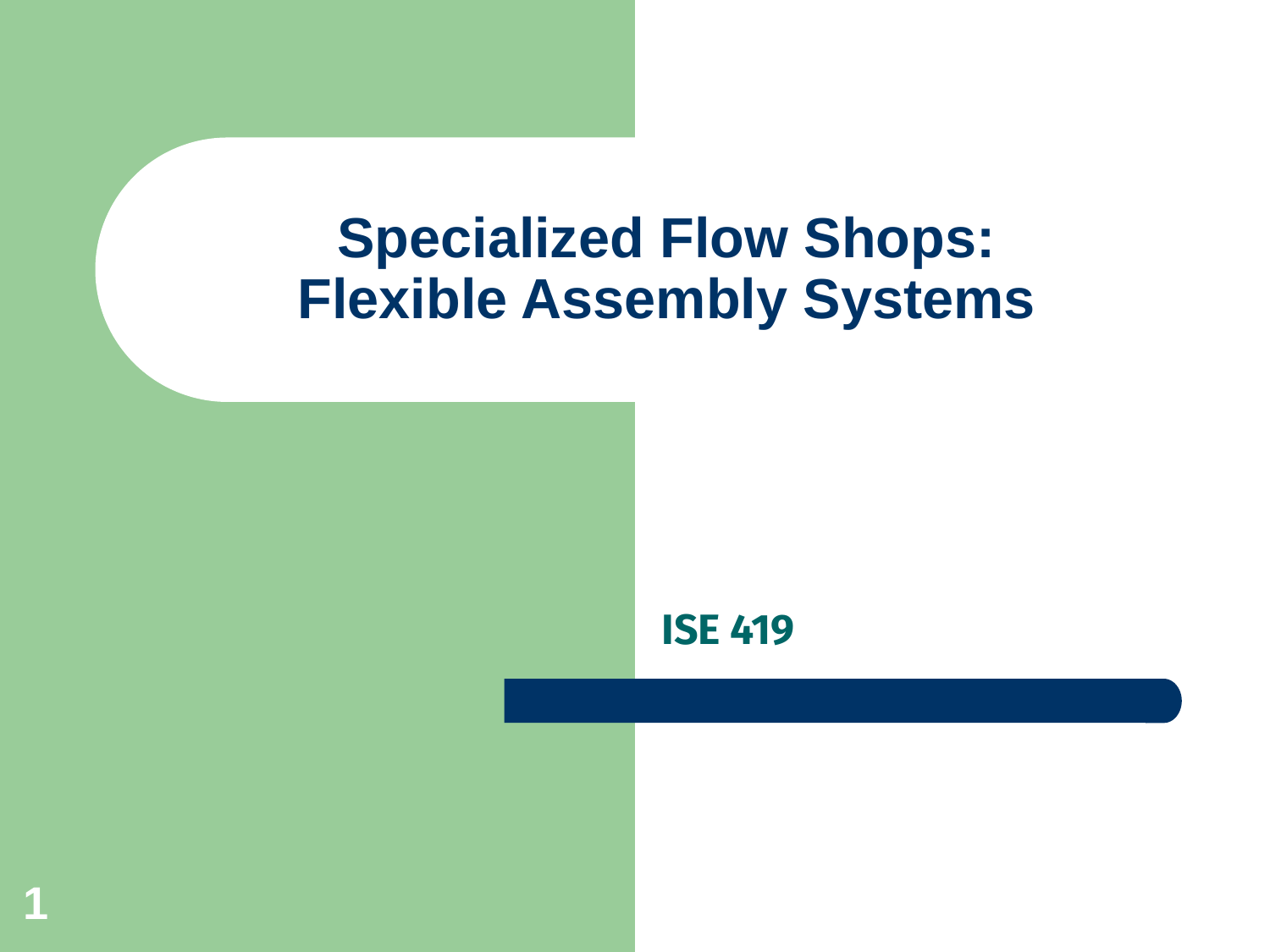

# Specialized Flow Shops: Flexible Assembly Systems
ISE 419
1